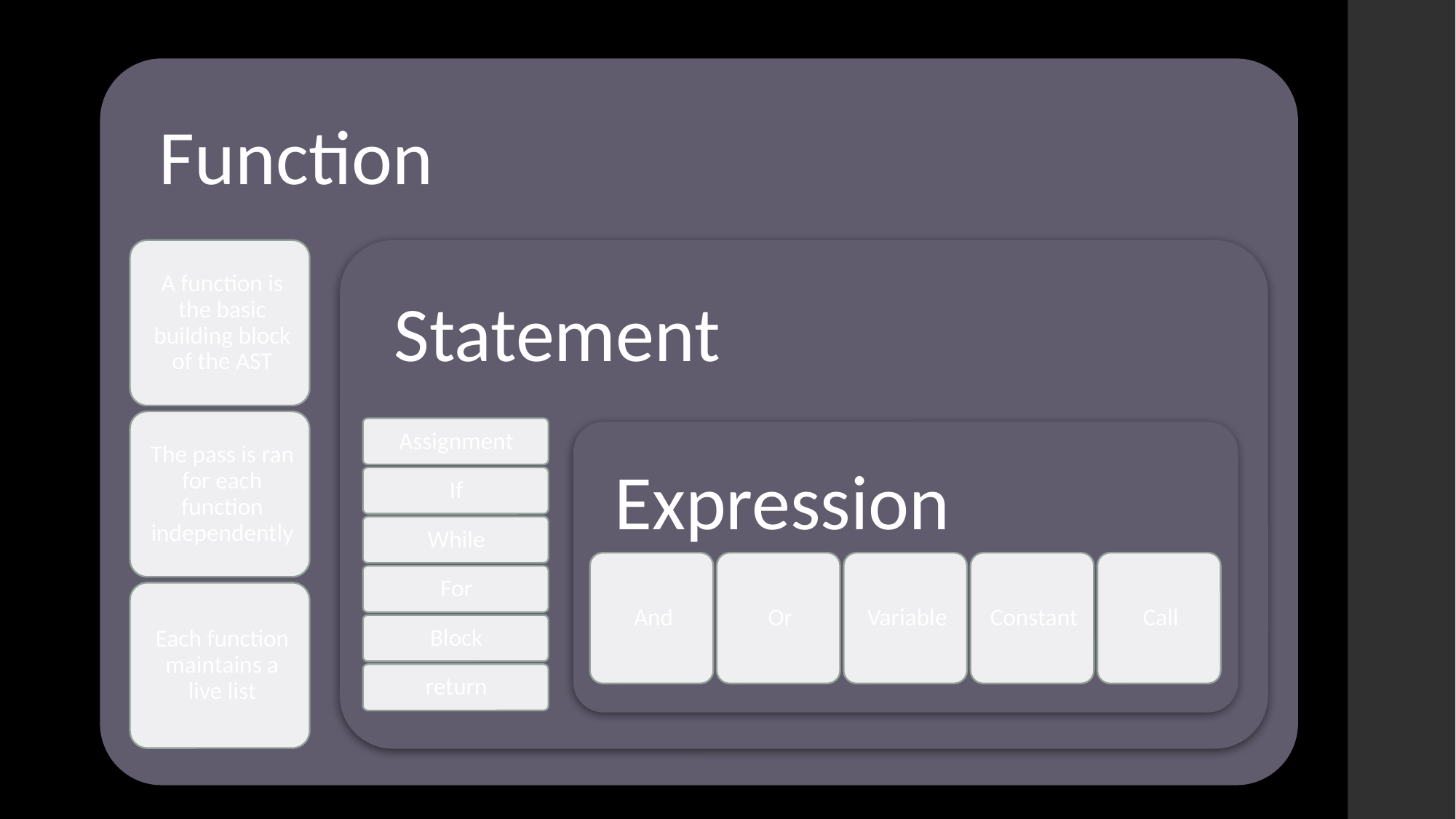

Function
A function is the basic building block of the AST
The pass is ran for each function independently
Each function maintains a live list
Statement
Assignment
If
While
For
Block
return
Expression
And
Or
Variable
Constant
Call